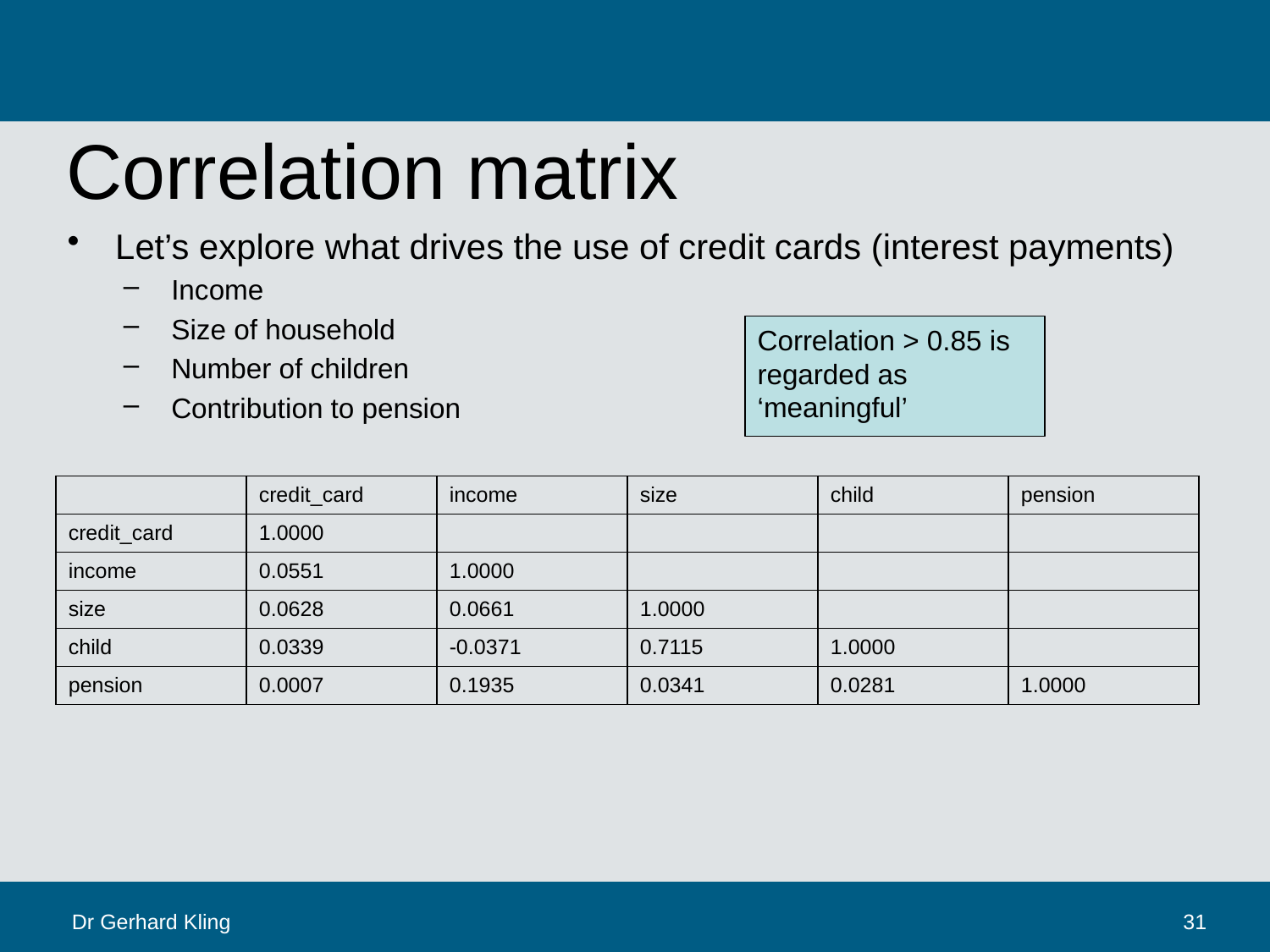

# Correlation matrix
Let’s explore what drives the use of credit cards (interest payments)
Income
Size of household
Number of children
Contribution to pension
Correlation > 0.85 is regarded as ‘meaningful’
|  | credit\_card | income | size | child | pension |
| --- | --- | --- | --- | --- | --- |
| credit\_card | 1.0000 |  |  |  |  |
| income | 0.0551 | 1.0000 |  |  |  |
| size | 0.0628 | 0.0661 | 1.0000 |  |  |
| child | 0.0339 | -0.0371 | 0.7115 | 1.0000 |  |
| pension | 0.0007 | 0.1935 | 0.0341 | 0.0281 | 1.0000 |
Dr Gerhard Kling
31